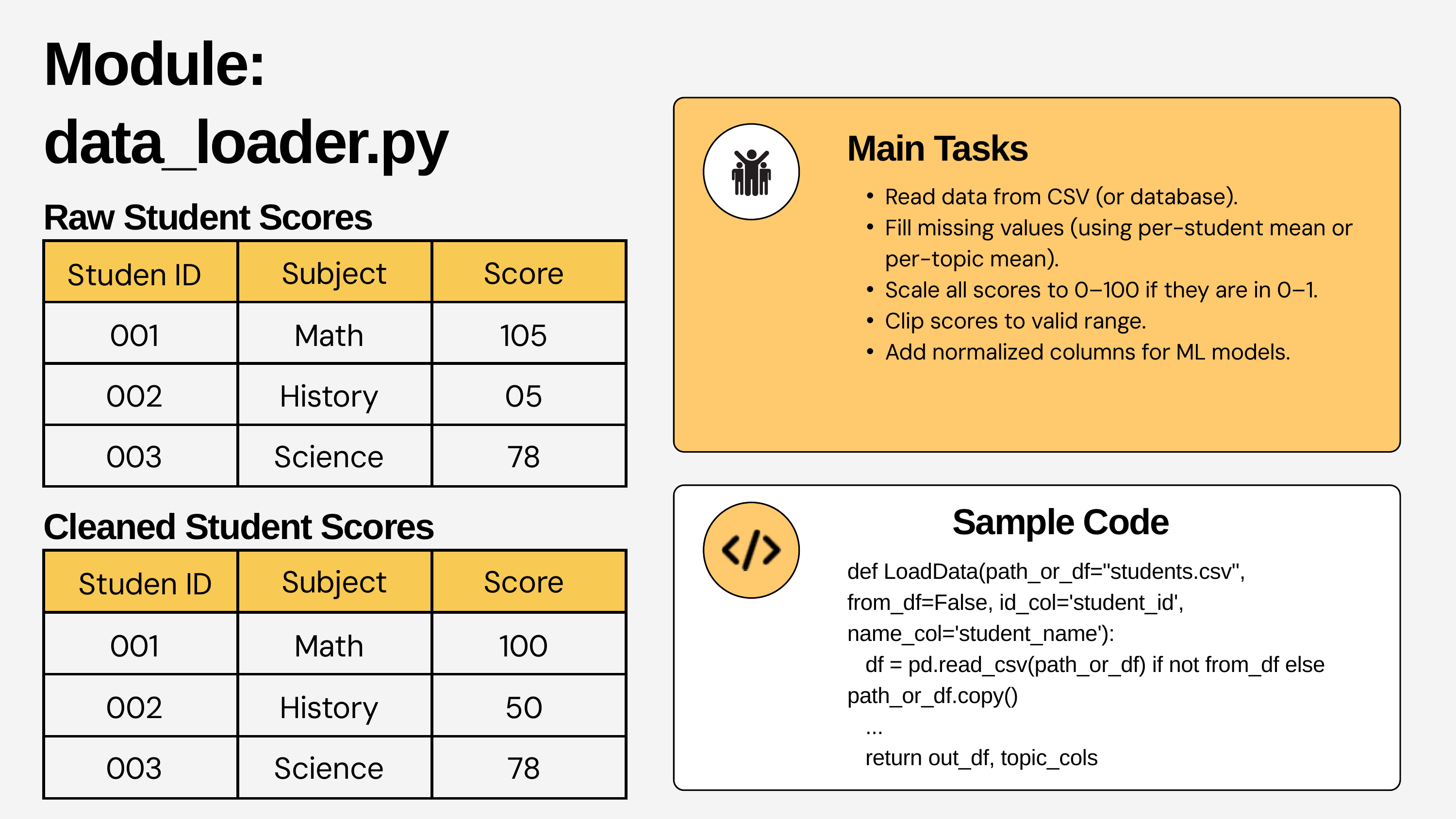

Module: data_loader.py

Main Tasks

Read data from CSV (or database).
Fill missing values (using per-student mean or per-topic mean).
Scale all scores to 0–100 if they are in 0–1.
Clip scores to valid range.
Add normalized columns for ML models.
Raw Student Scores
|  |  |  |
| --- | --- | --- |
|  |  |  |
|  |  |  |
|  |  |  |
Subject
Score
Studen ID
001
Math
105
002
History
05
003
Science
78

Sample Code
Cleaned Student Scores

|  |  |  |
| --- | --- | --- |
|  |  |  |
|  |  |  |
|  |  |  |
def LoadData(path_or_df="students.csv", from_df=False, id_col='student_id', name_col='student_name'):
   df = pd.read_csv(path_or_df) if not from_df else path_or_df.copy()
   ...
   return out_df, topic_cols
Subject
Score
Studen ID
001
Math
100
002
History
50
003
Science
78